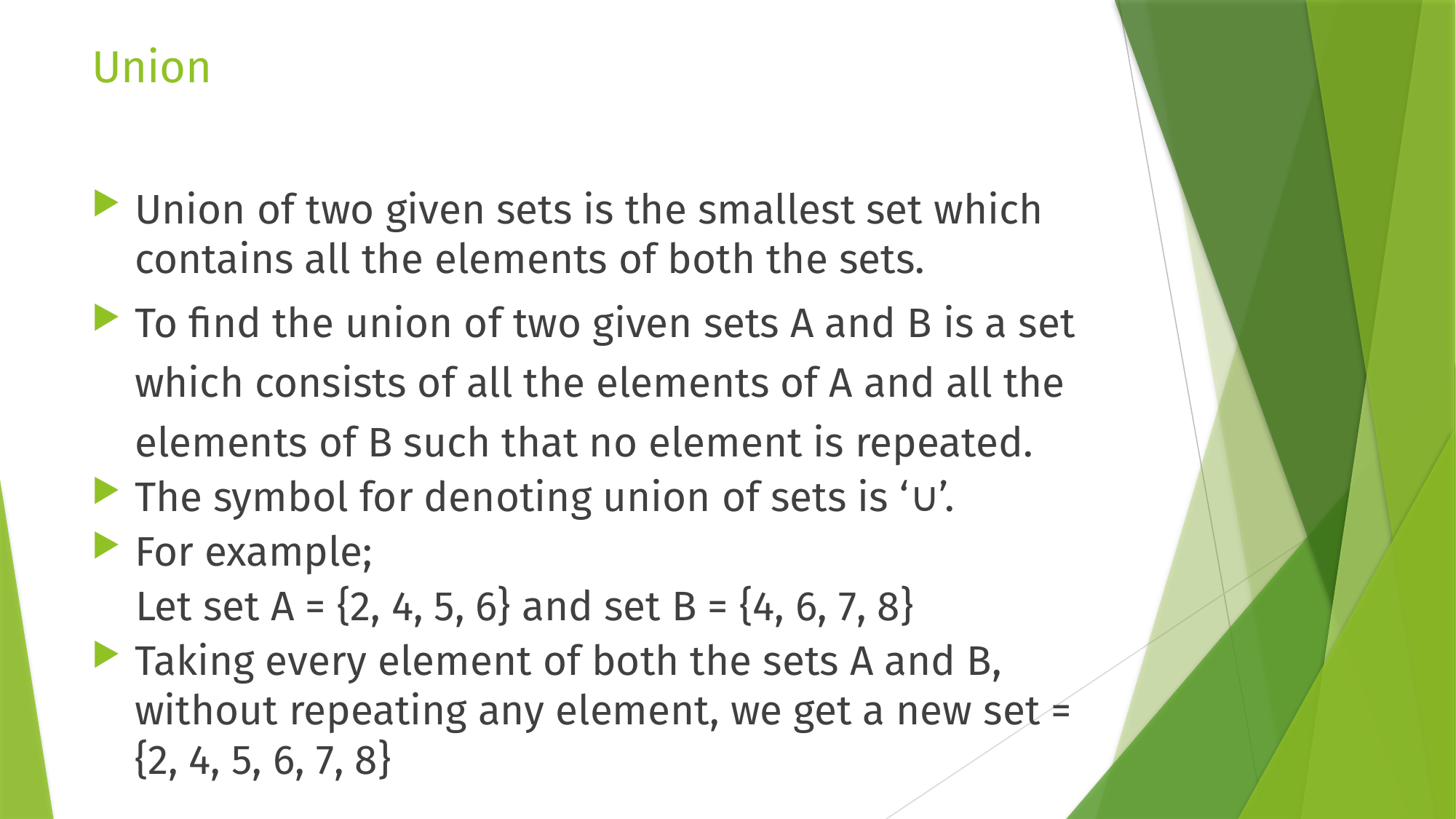

# Union

Union of two given sets is the smallest set which contains all the elements of both the sets.
To find the union of two given sets A and B is a set which consists of all the elements of A and all the elements of B such that no element is repeated.
The symbol for denoting union of sets is ‘∪’.
For example;
    Let set A = {2, 4, 5, 6} and set B = {4, 6, 7, 8}
Taking every element of both the sets A and B, without repeating any element, we get a new set = {2, 4, 5, 6, 7, 8}